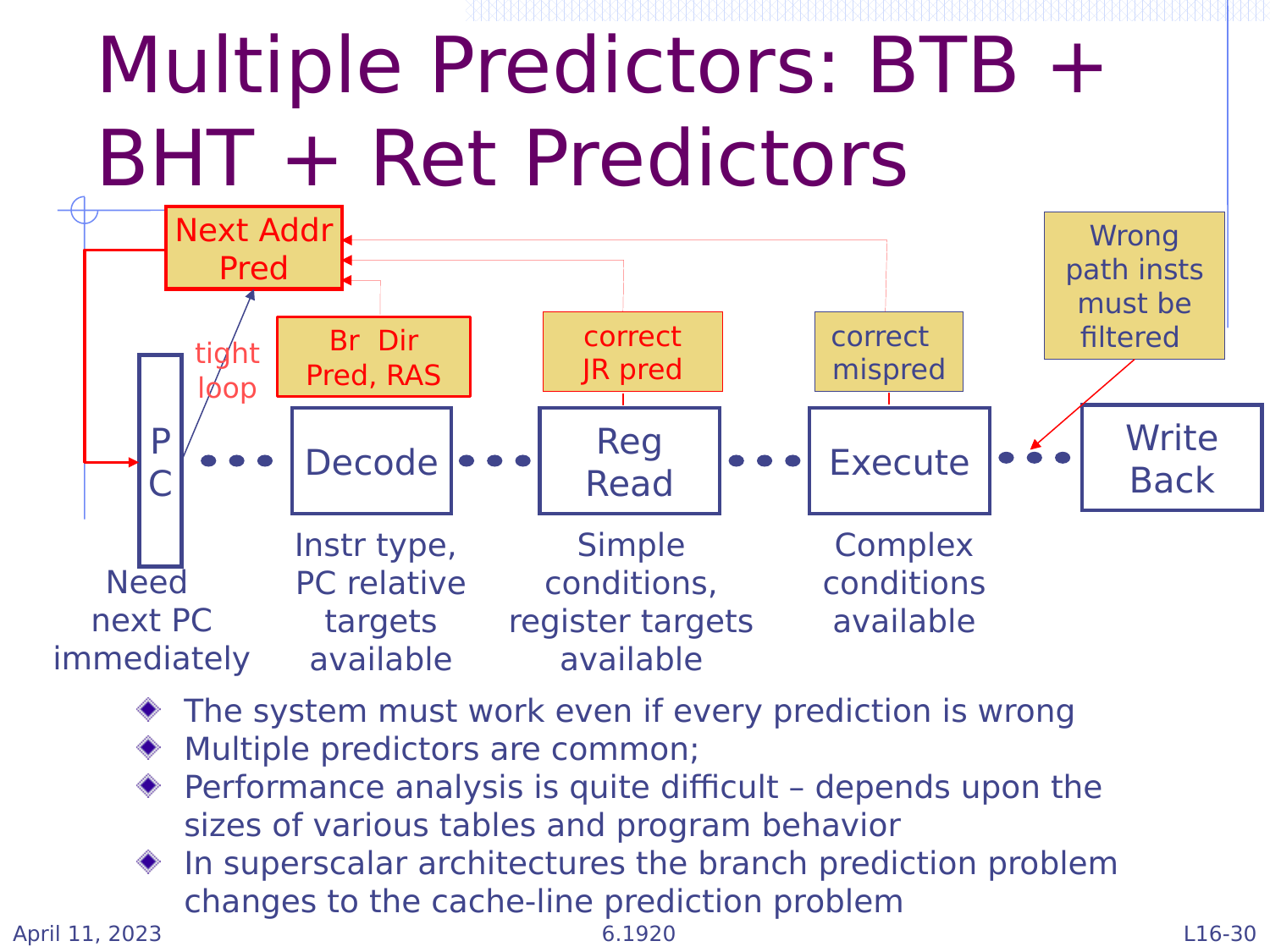

# Multiple Predictors: BTB + BHT + Ret Predictors
Next Addr
Pred
Wrong path insts must be filtered

correct   mispred

correct
JR pred

Br  Dir Pred, RAS
tight
loop
P
C
Write
Back
Decode
Reg
Read
Execute

Instr type,
PC relative targets available
Simple conditions, register targets available
Complex conditions available
Need
next PC immediately
The system must work even if every prediction is wrong
Multiple predictors are common;
Performance analysis is quite difficult – depends upon the sizes of various tables and program behavior
In superscalar architectures the branch prediction problem changes to the cache-line prediction problem
April 11, 2023
6.1920
L16-30